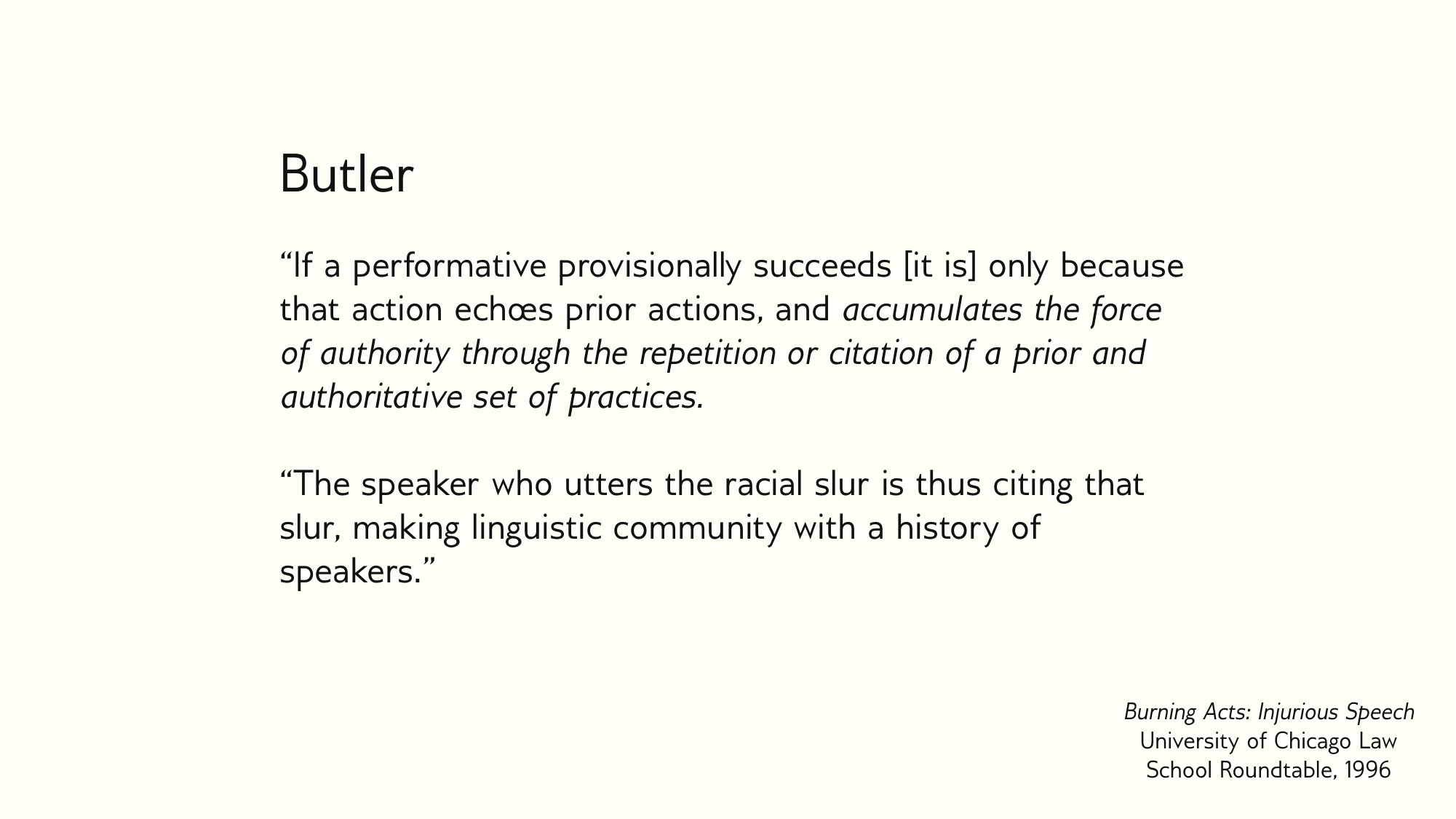

Butler
“If a performative provisionally succeeds [it is] only because that action echoes prior actions, and accumulates the force of authority through the repetition or citation of a prior and authoritative set of practices.

“The speaker who utters the racial slur is thus citing that slur, making linguistic community with a history of speakers.”

Burning Acts: Injurious Speech
University of Chicago Law School Roundtable, 1996